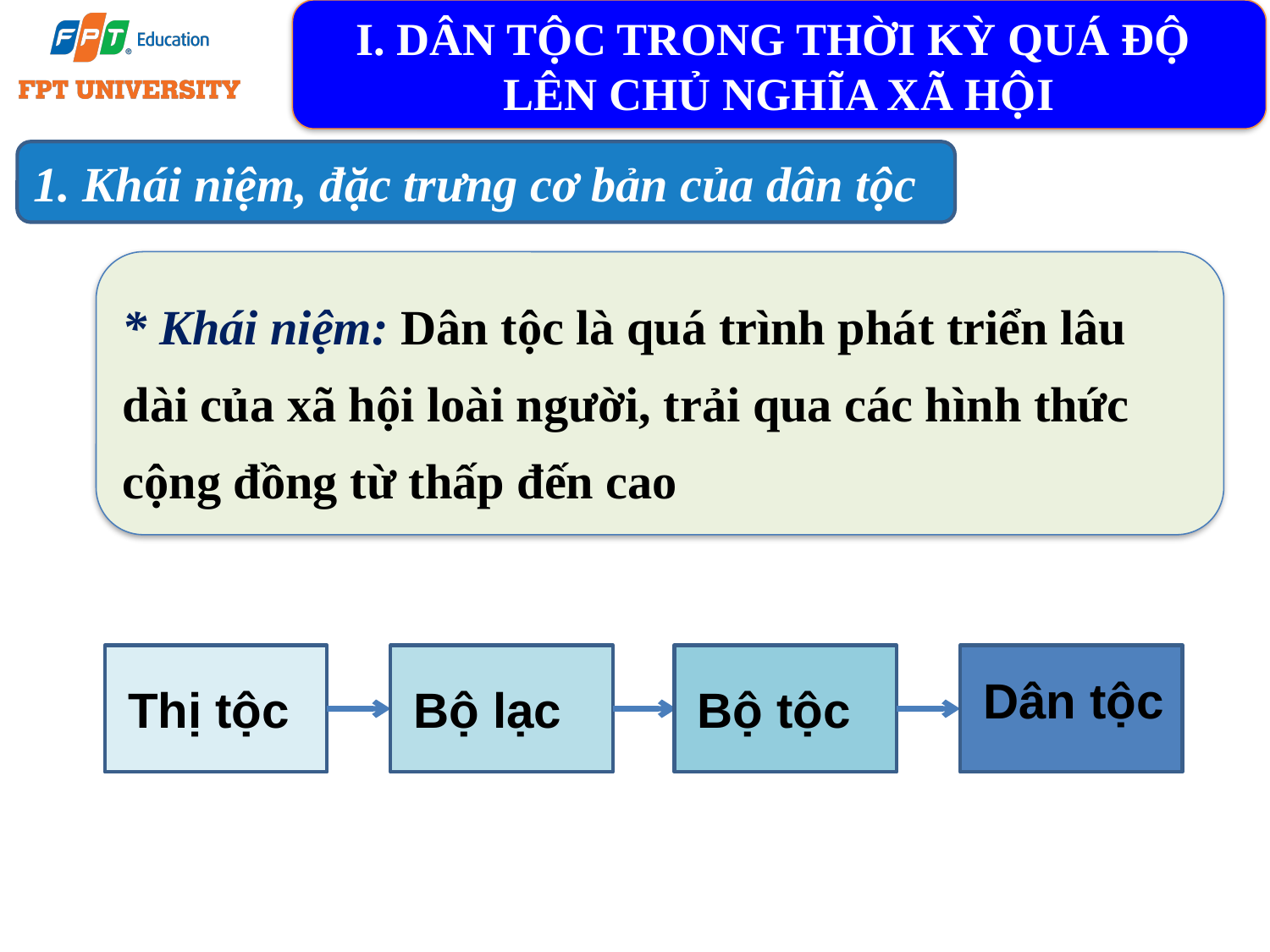

I. DÂN TỘC TRONG THỜI KỲ QUÁ ĐỘ
LÊN CHỦ NGHĨA XÃ HỘI

1. Khái niệm, đặc trưng cơ bản của dân tộc
* Khái niệm: Dân tộc là quá trình phát triển lâu dài của xã hội loài người, trải qua các hình thức cộng đồng từ thấp đến cao

Dân tộc
Thị tộc
Bộ lạc
Bộ tộc